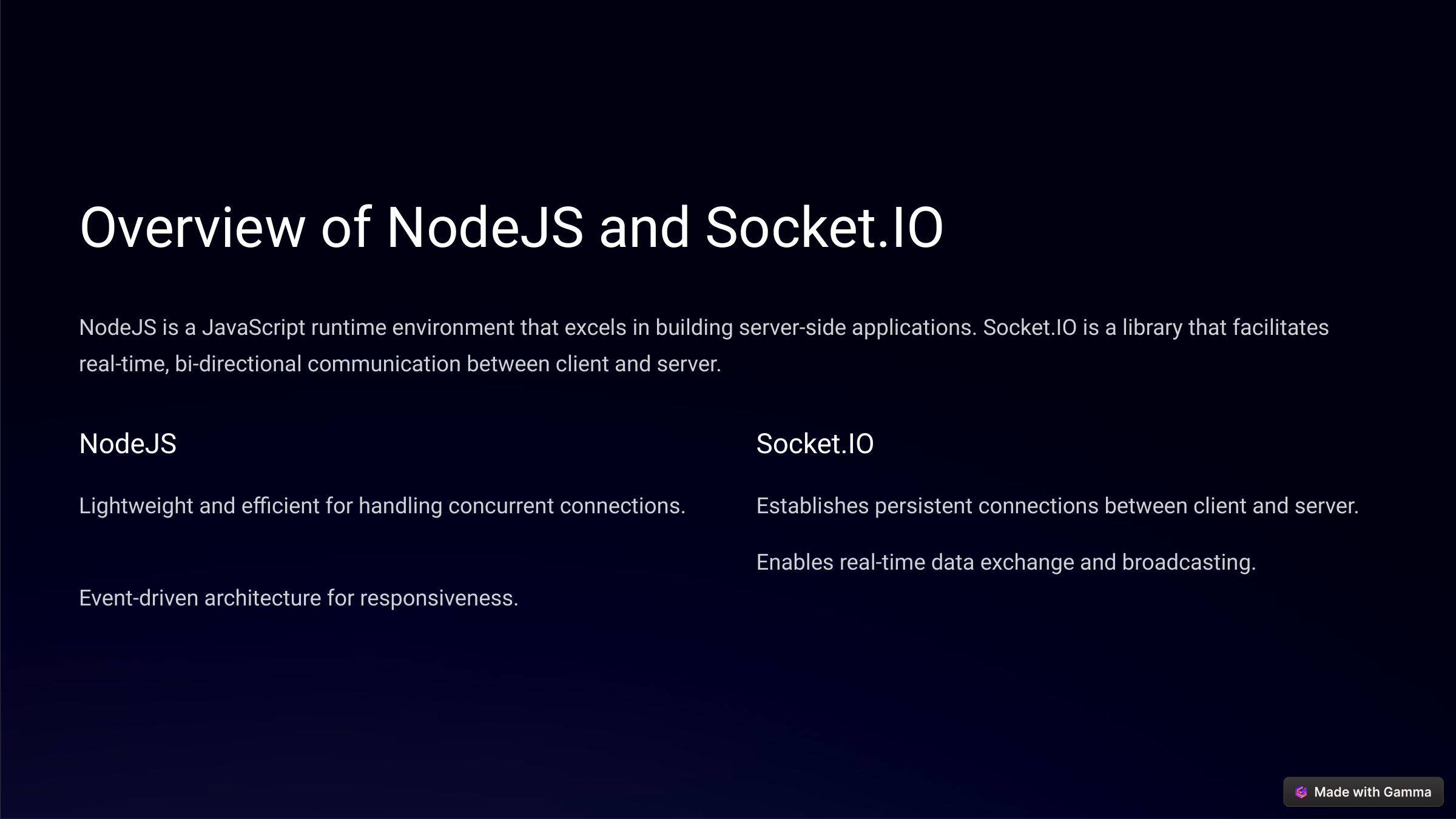

Overview of NodeJS and Socket.IO
NodeJS is a JavaScript runtime environment that excels in building server-side applications. Socket.IO is a library that facilitates real-time, bi-directional communication between client and server.
NodeJS
Socket.IO
Lightweight and efficient for handling concurrent connections.
Establishes persistent connections between client and server.
Enables real-time data exchange and broadcasting.
Event-driven architecture for responsiveness.